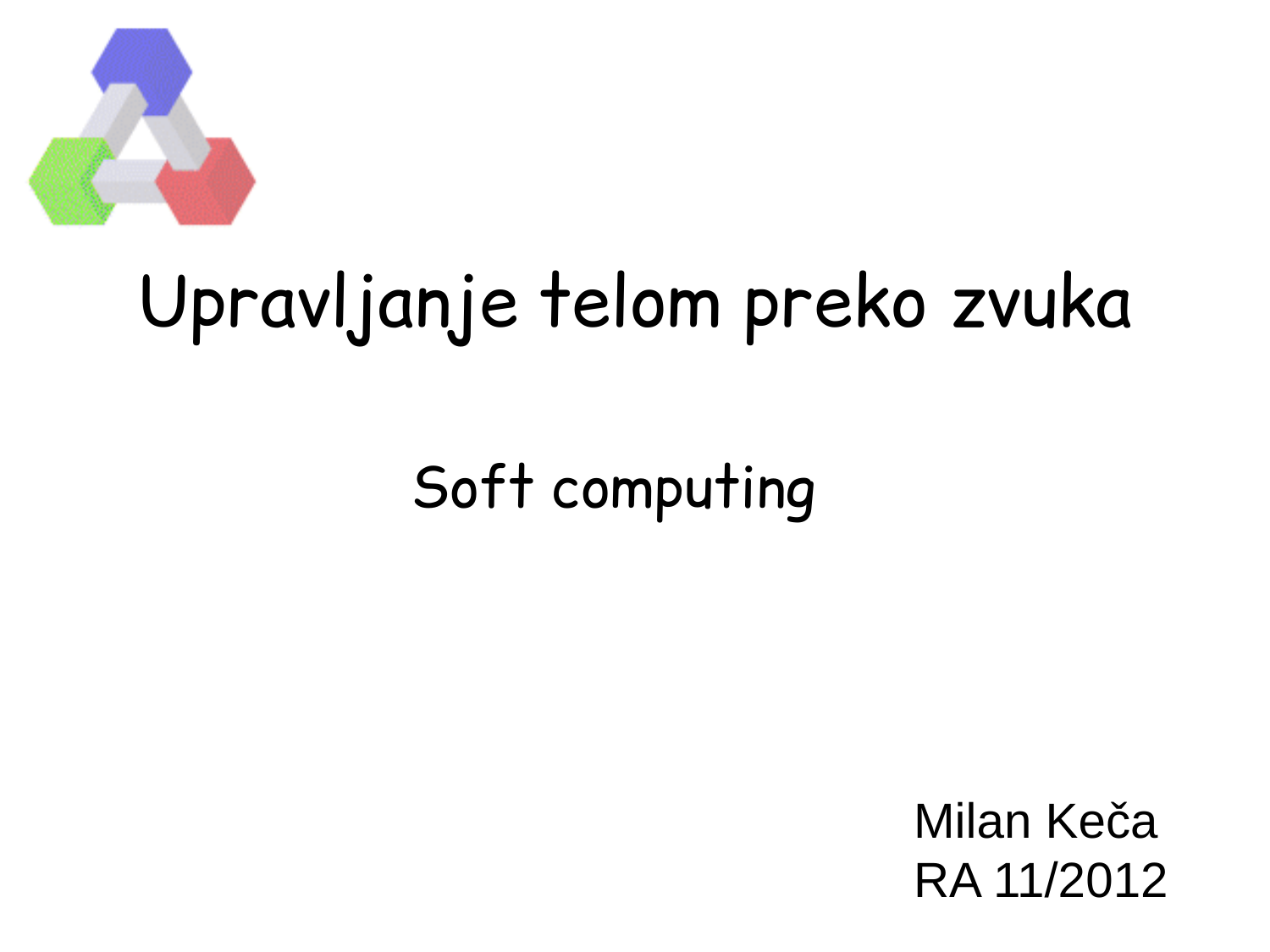

# Upravljanje telom preko zvuka
Soft computing
Milan Keča
RA 11/2012